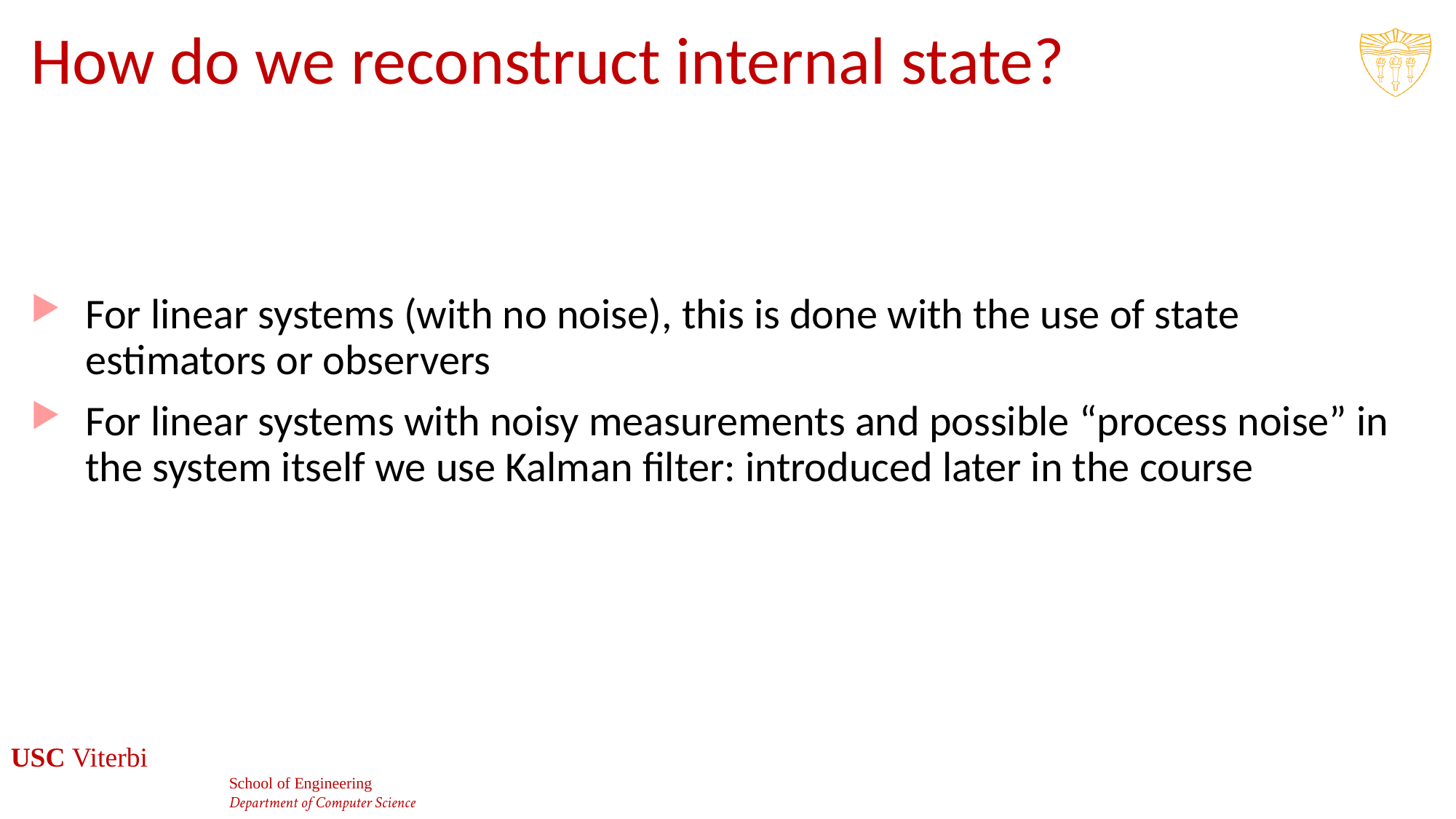

# How do we reconstruct internal state?
For linear systems (with no noise), this is done with the use of state estimators or observers
For linear systems with noisy measurements and possible “process noise” in the system itself we use Kalman filter: introduced later in the course

35